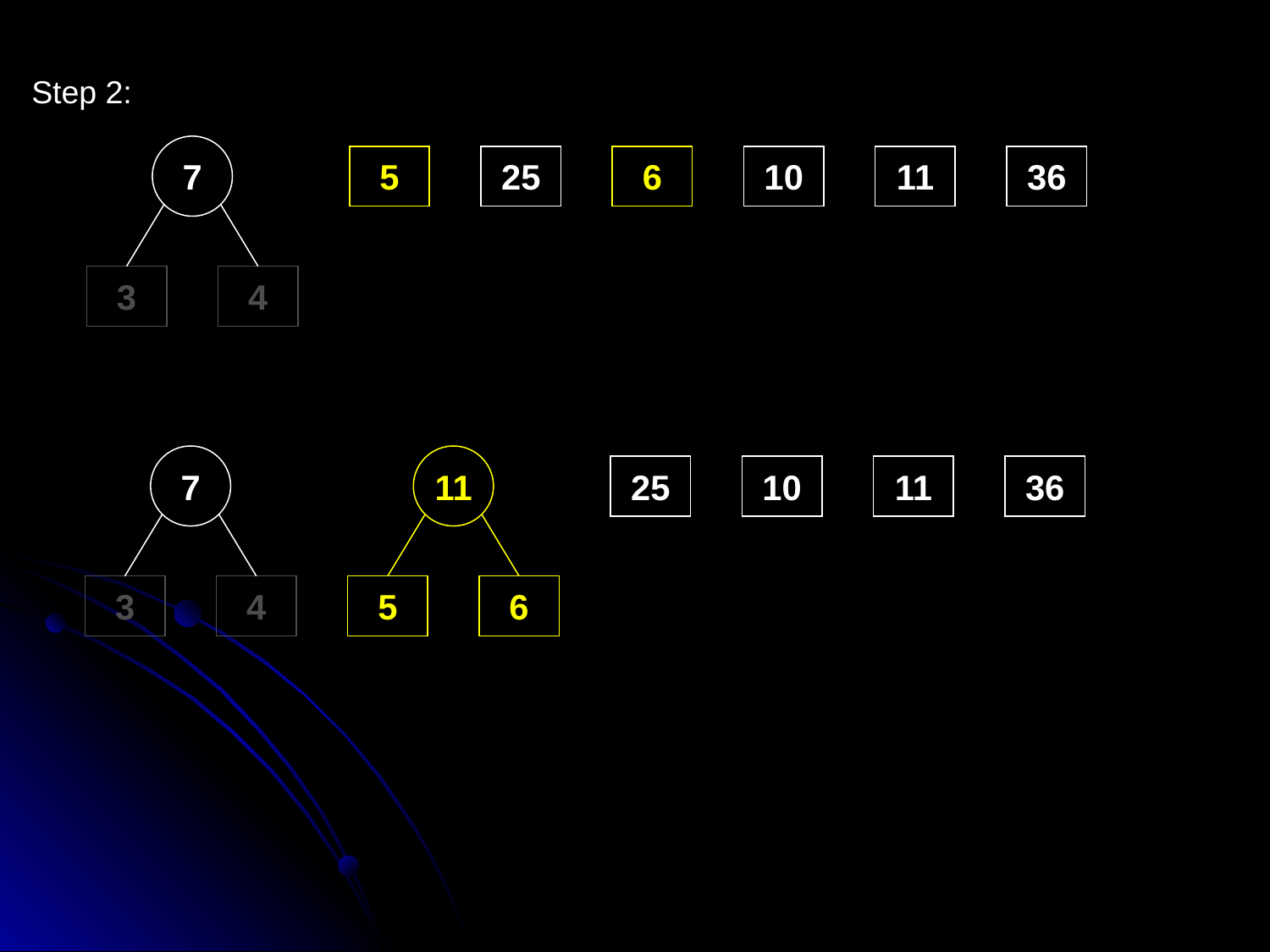

Step 2:
7
5
25
6
10
11
36
3
4
7
11
25
10
11
36
3
4
5
6